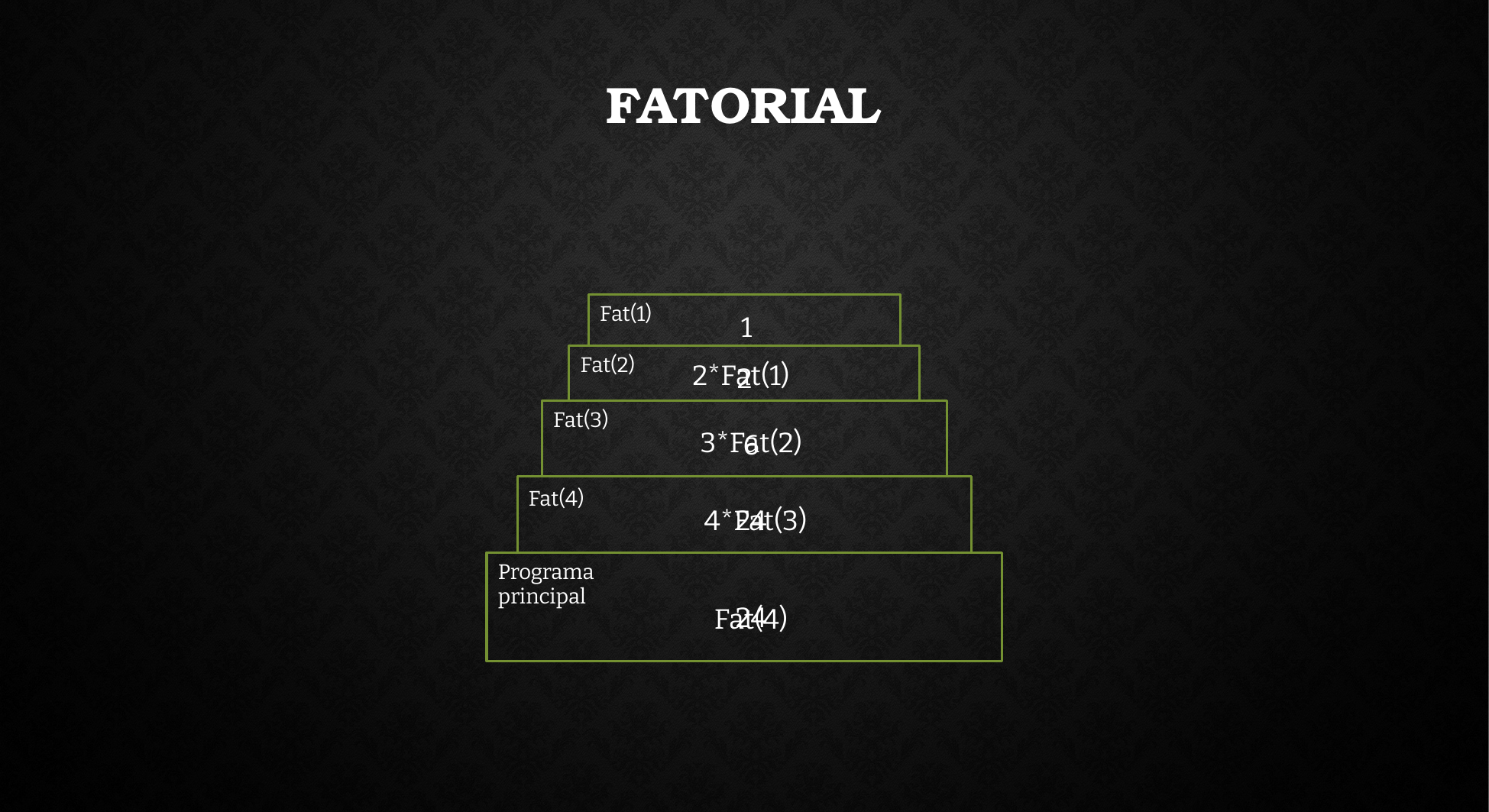

# Fatorial

Fat(1)
1

Fat(2)
2*Fat(1)
2
Fat(3)

3*Fat(2)
6

Fat(4)
24
4*Fat(3)
Programa principal

24
Fat(4)